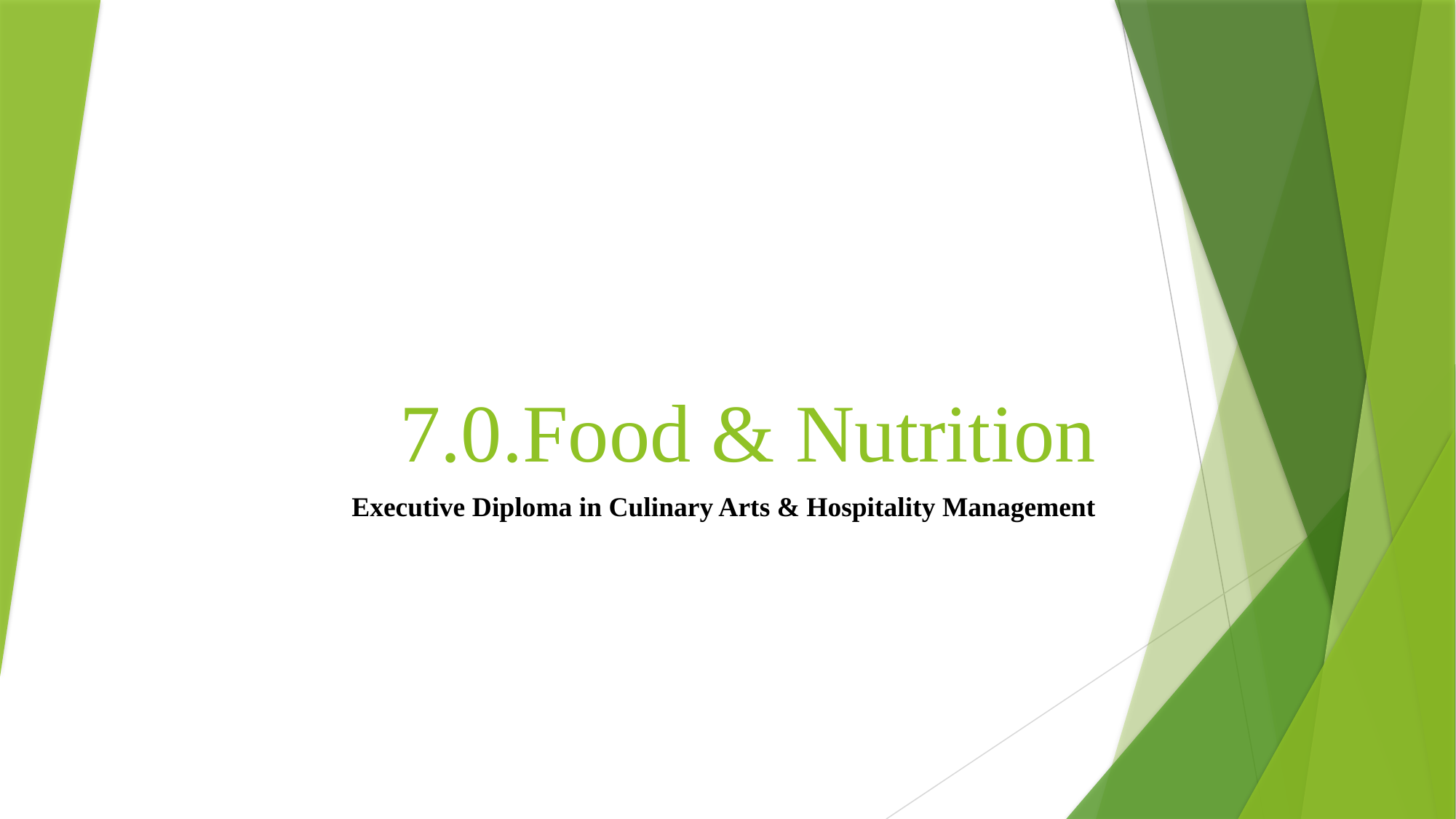

# 7.0.Food & Nutrition
Executive Diploma in Culinary Arts & Hospitality Management